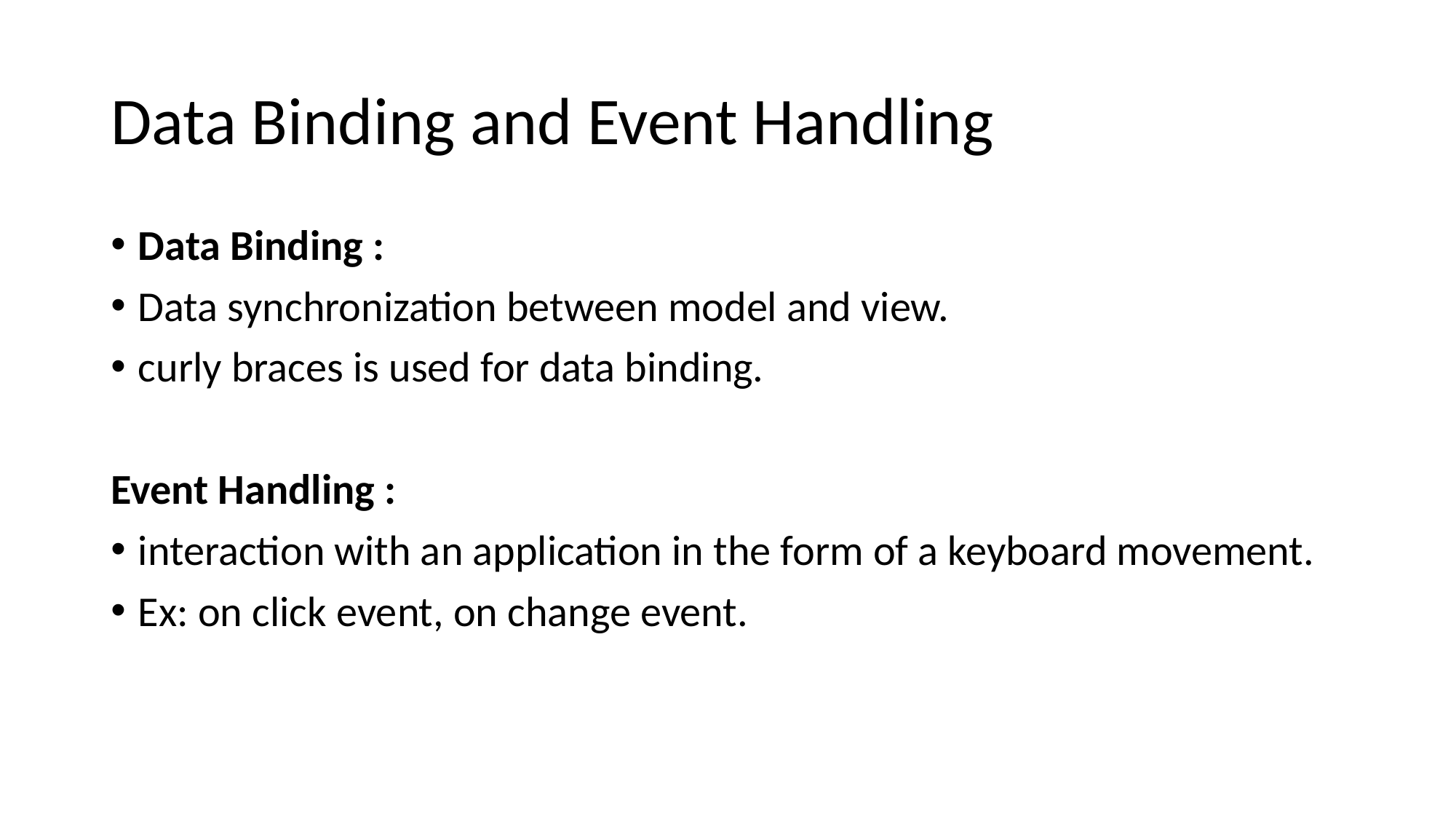

# Data Binding and Event Handling
Data Binding :
Data synchronization between model and view.
curly braces is used for data binding.

Event Handling :
interaction with an application in the form of a keyboard movement.
Ex: on click event, on change event.